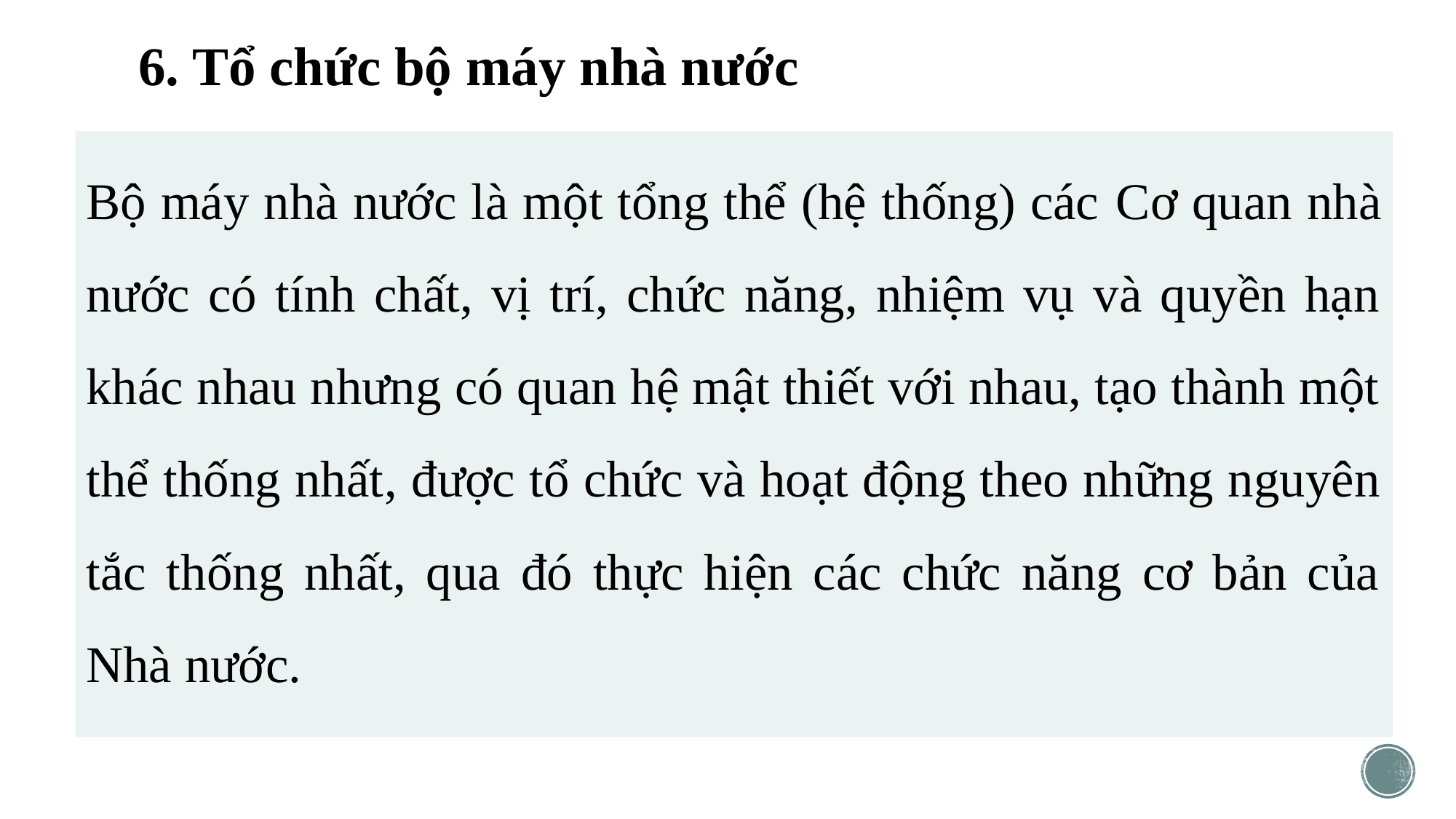

# 6. Tổ chức bộ máy nhà nước
Bộ máy nhà nước là một tổng thể (hệ thống) các Cơ quan nhà nước có tính chất, vị trí, chức năng, nhiệm vụ và quyền hạn khác nhau nhưng có quan hệ mật thiết với nhau, tạo thành một thể thống nhất, được tổ chức và hoạt động theo những nguyên tắc thống nhất, qua đó thực hiện các chức năng cơ bản của Nhà nước.